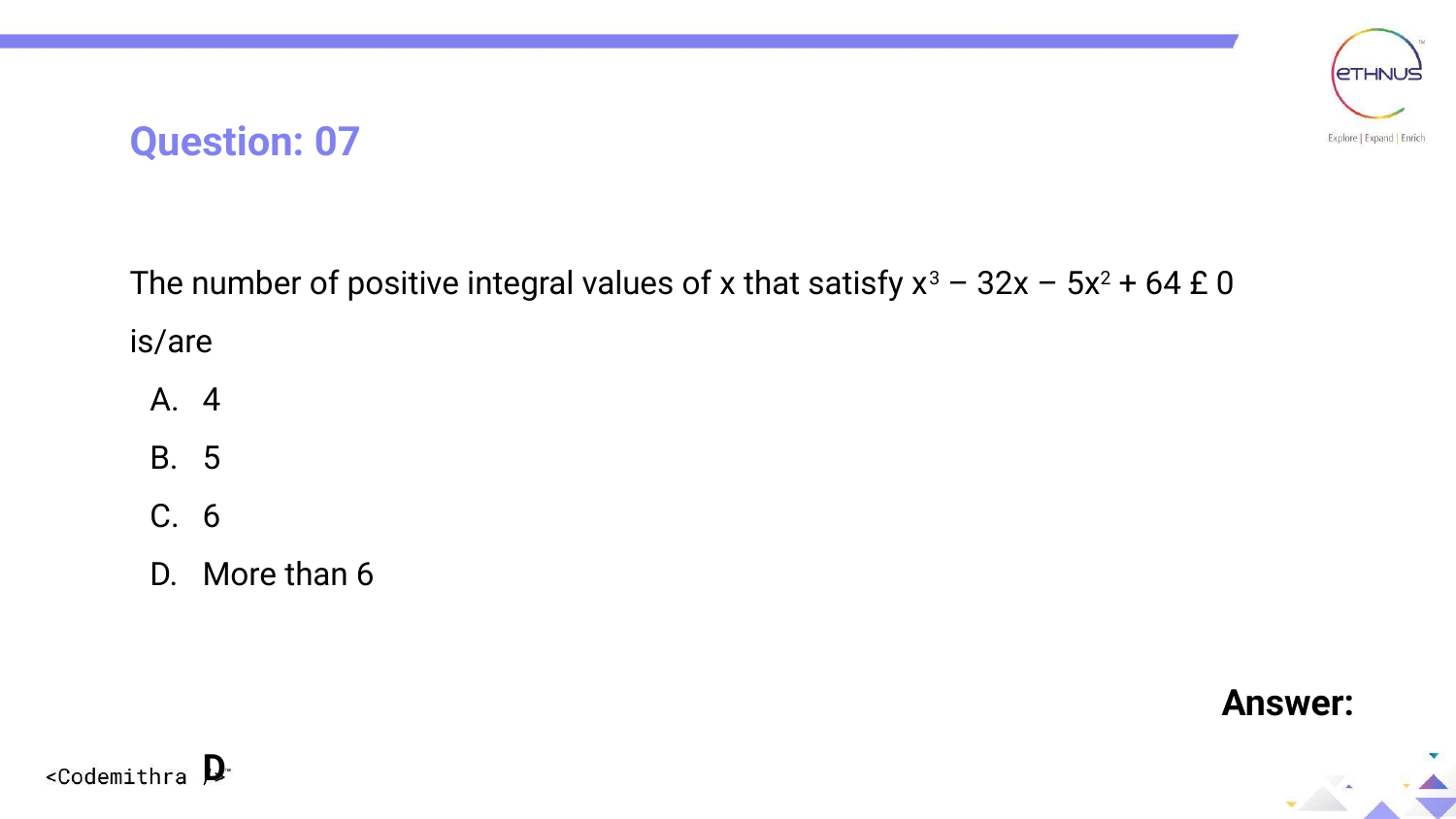

Question: 07
Question: 07
The number of positive integral values of x that satisfy x3 – 32x – 5x2 + 64 £ 0
is/are
4
5
6
More than 6

								Answer: D